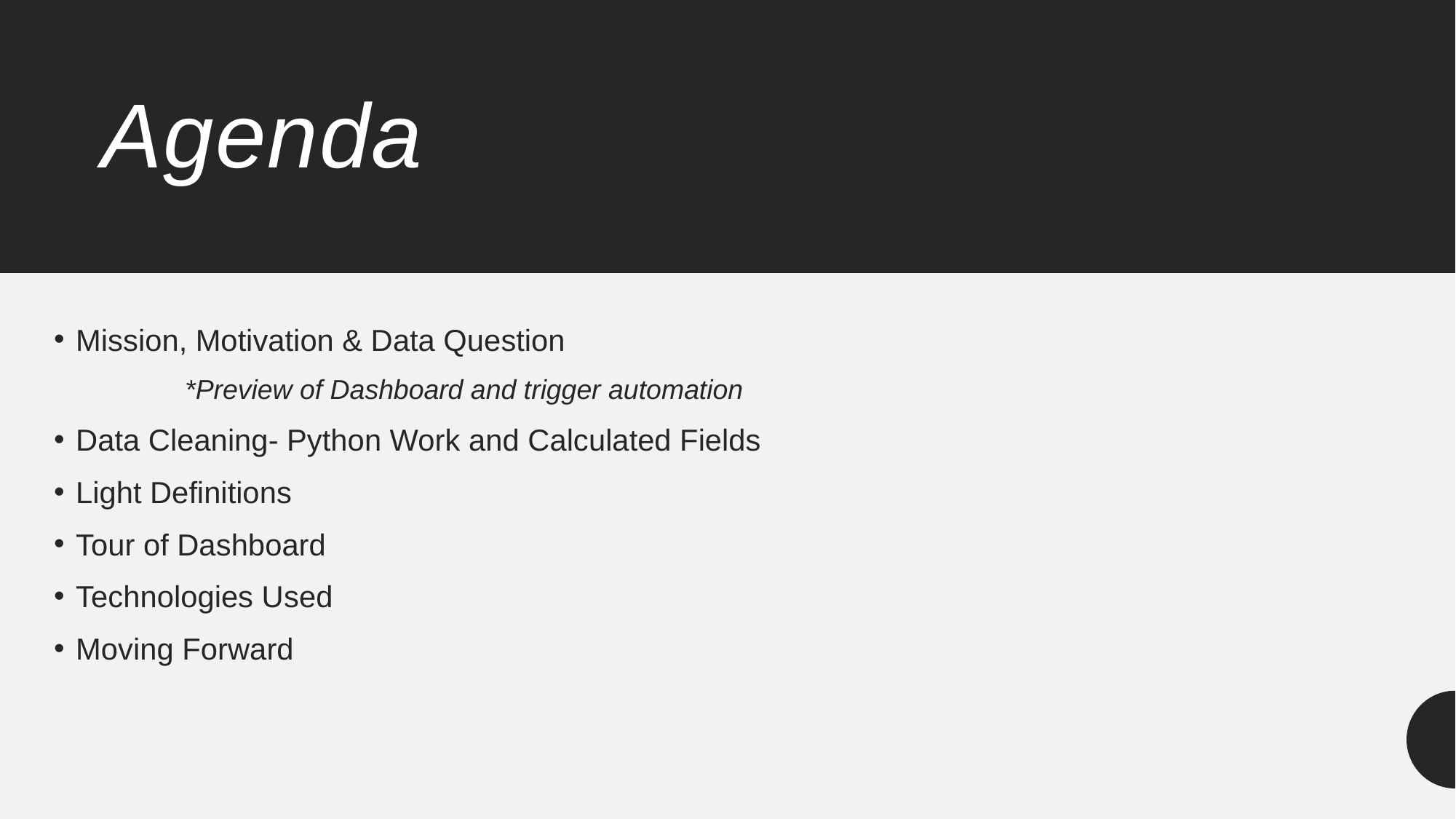

# Agenda
Mission, Motivation & Data Question
	*Preview of Dashboard and trigger automation
Data Cleaning- Python Work and Calculated Fields
Light Definitions
Tour of Dashboard
Technologies Used
Moving Forward